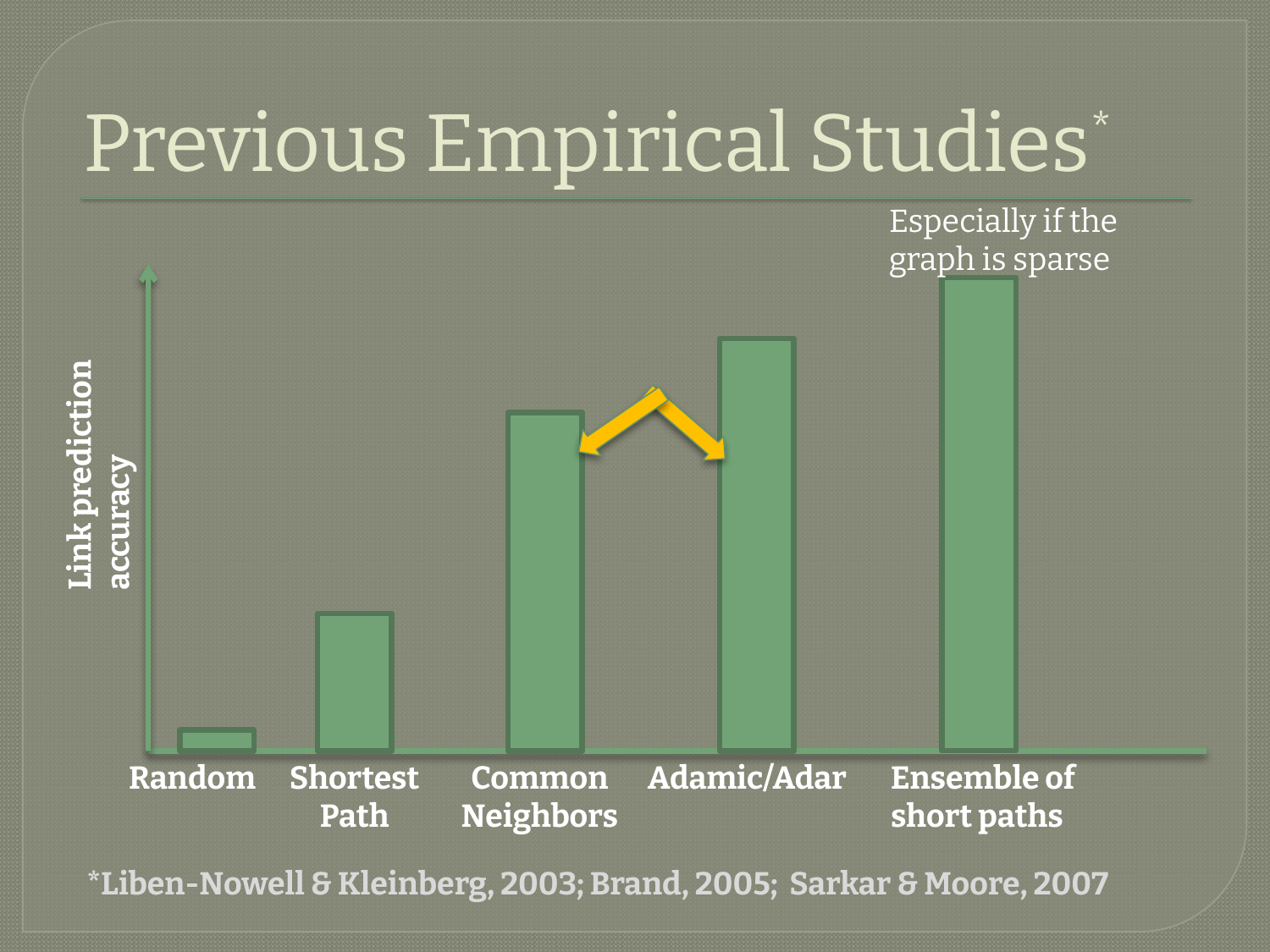

# Previous Empirical Studies*
Especially if the graph is sparse

Link prediction accuracy

Random
Shortest Path
Common Neighbors
Adamic/Adar
Ensemble of short paths
*Liben-Nowell & Kleinberg, 2003; Brand, 2005;  Sarkar & Moore, 2007